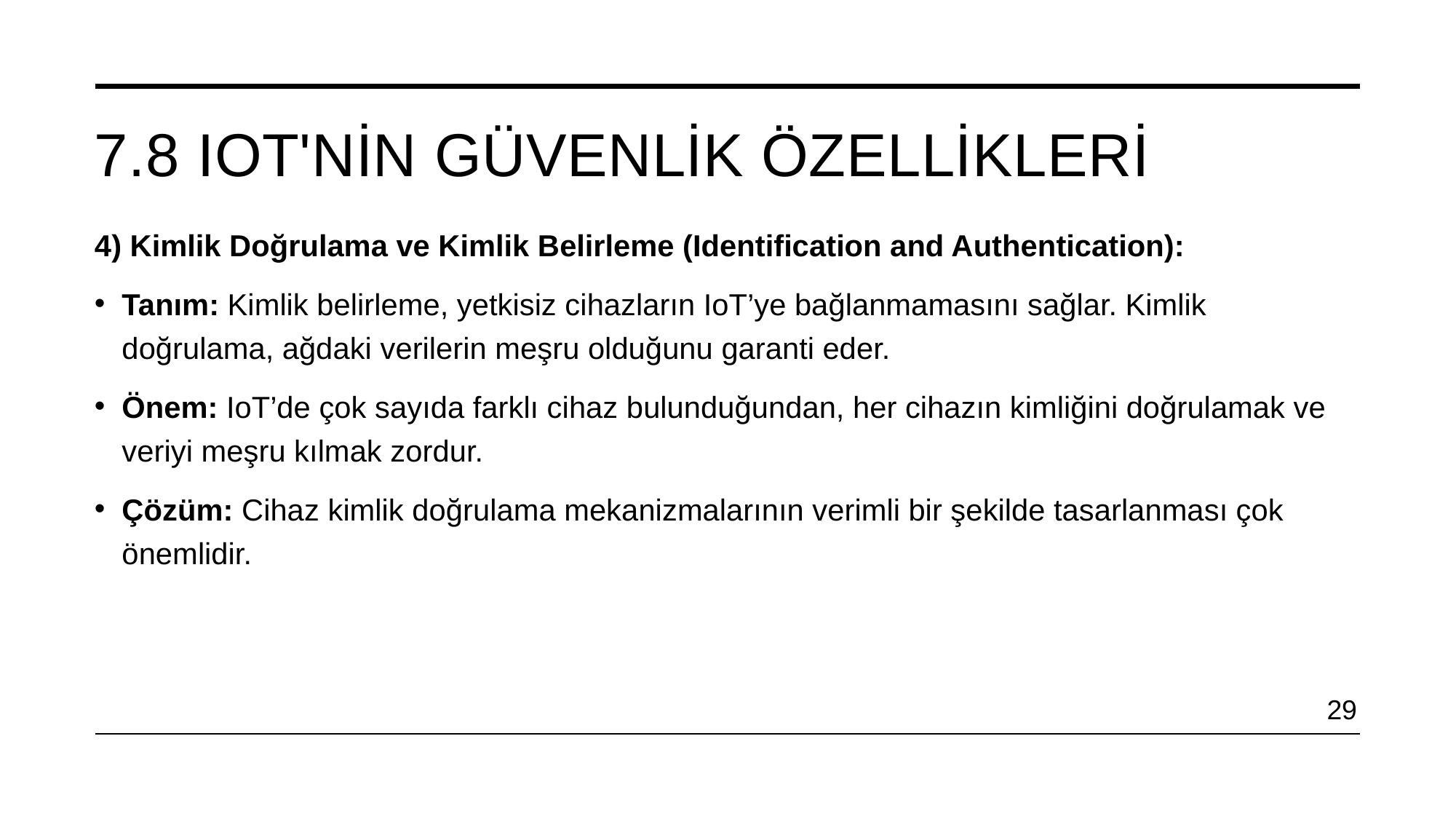

# 7.8 IoT'nin Güvenlik Özellikleri
4) Kimlik Doğrulama ve Kimlik Belirleme (Identification and Authentication):
Tanım: Kimlik belirleme, yetkisiz cihazların IoT’ye bağlanmamasını sağlar. Kimlik doğrulama, ağdaki verilerin meşru olduğunu garanti eder.
Önem: IoT’de çok sayıda farklı cihaz bulunduğundan, her cihazın kimliğini doğrulamak ve veriyi meşru kılmak zordur.
Çözüm: Cihaz kimlik doğrulama mekanizmalarının verimli bir şekilde tasarlanması çok önemlidir.

29